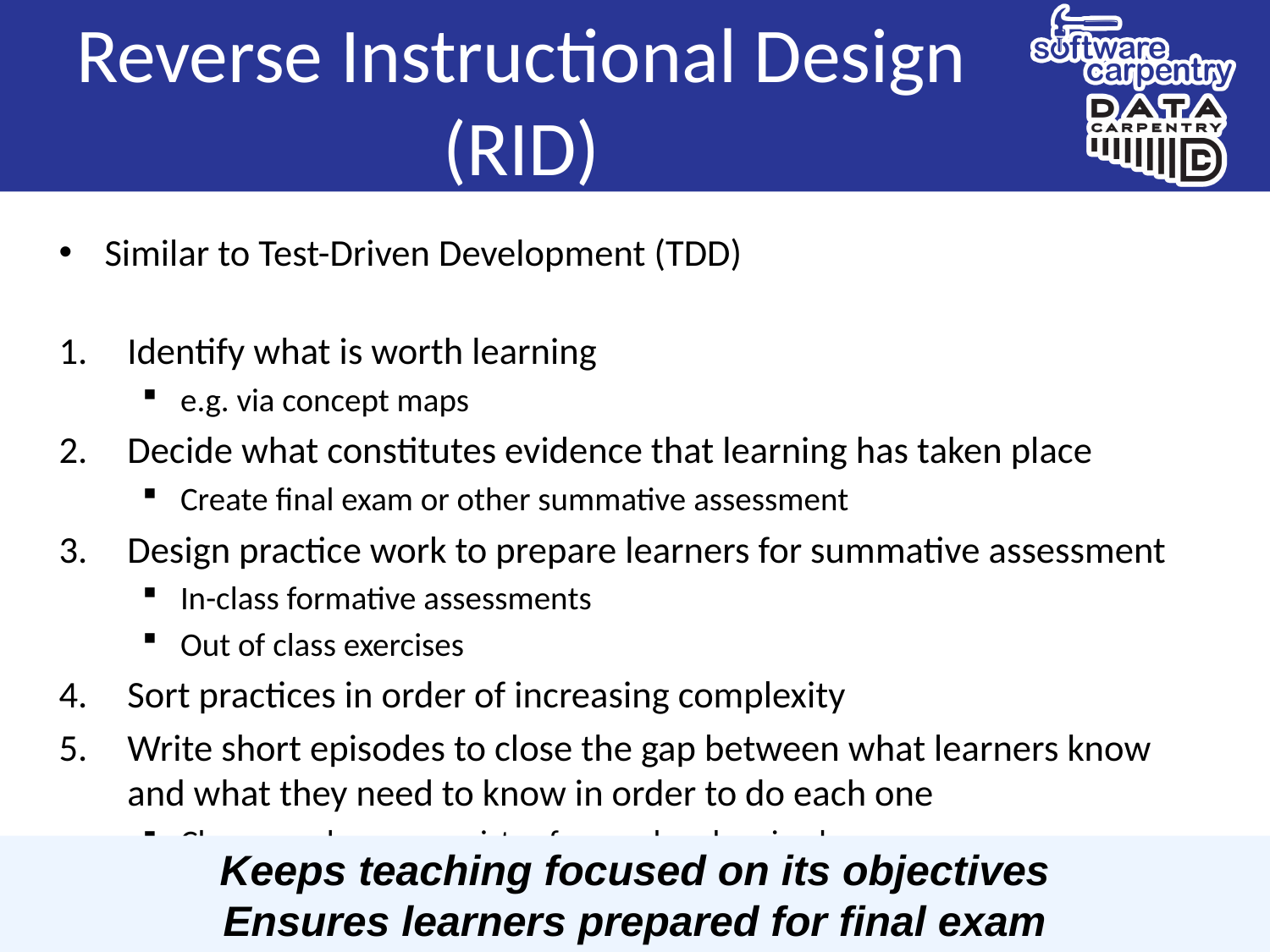

# Reverse Instructional Design (RID)
Similar to Test-Driven Development (TDD)
Identify what is worth learning
e.g. via concept maps
Decide what constitutes evidence that learning has taken place
Create final exam or other summative assessment
Design practice work to prepare learners for summative assessment
In-class formative assessments
Out of class exercises
Sort practices in order of increasing complexity
Write short episodes to close the gap between what learners know and what they need to know in order to do each one
Classroom lesson consists of several such episodes
Each episode builds toward quick formative assessment

Keeps teaching focused on its objectives
Ensures learners prepared for final exam